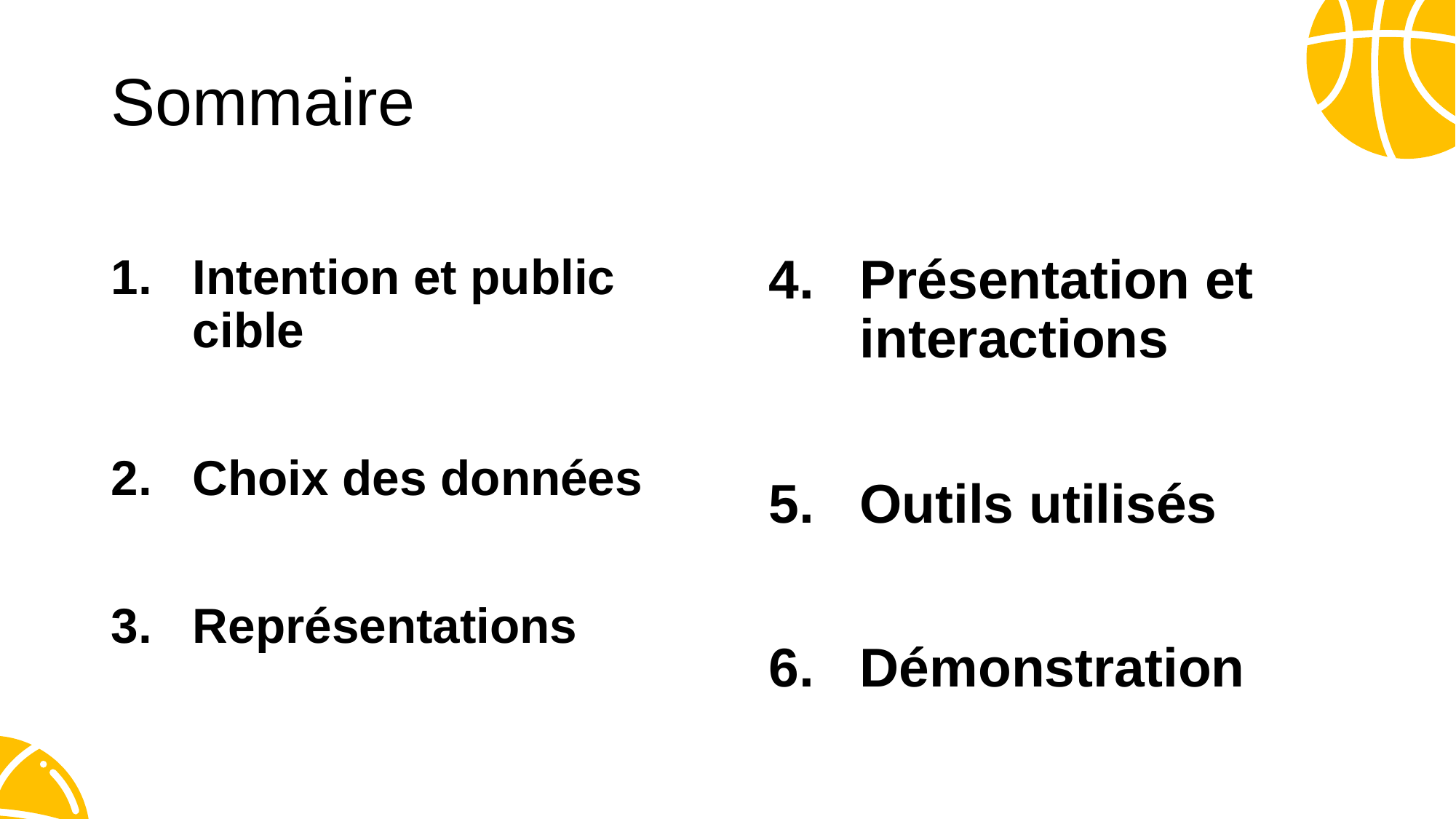

# Sommaire
Intention et public cible
Choix des données
Représentations

Présentation et interactions
Outils utilisés
Démonstration